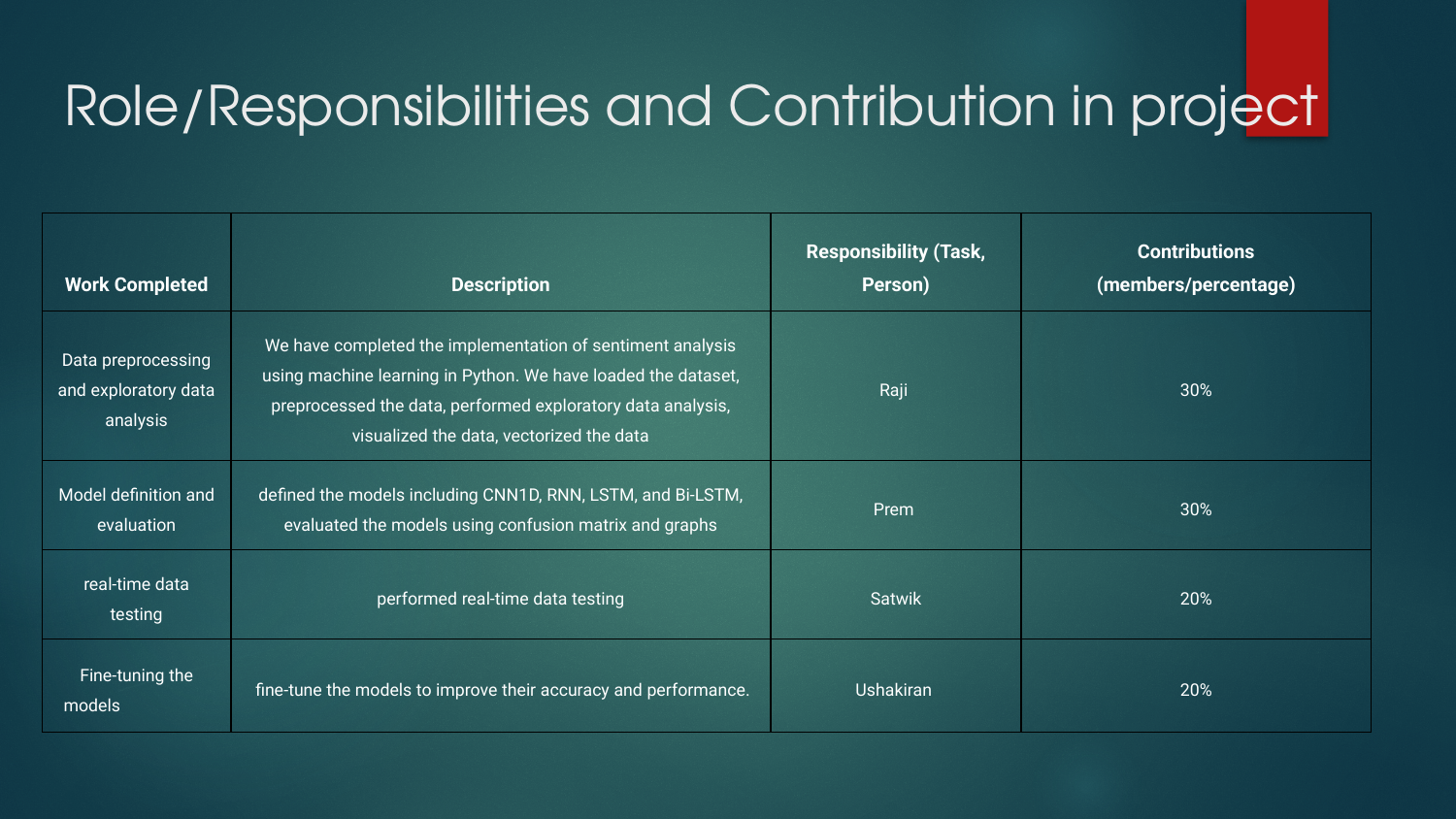

# Role/Responsibilities and Contribution in project
| Work Completed | Description | Responsibility (Task, Person) | Contributions (members/percentage) |
| --- | --- | --- | --- |
| Data preprocessing and exploratory data analysis | We have completed the implementation of sentiment analysis using machine learning in Python. We have loaded the dataset, preprocessed the data, performed exploratory data analysis, visualized the data, vectorized the data | Raji | 30% |
| Model definition and evaluation | defined the models including CNN1D, RNN, LSTM, and Bi-LSTM, evaluated the models using confusion matrix and graphs | Prem | 30% |
| real-time data testing | performed real-time data testing | Satwik | 20% |
| Fine-tuning the models | fine-tune the models to improve their accuracy and performance. | Ushakiran | 20% |